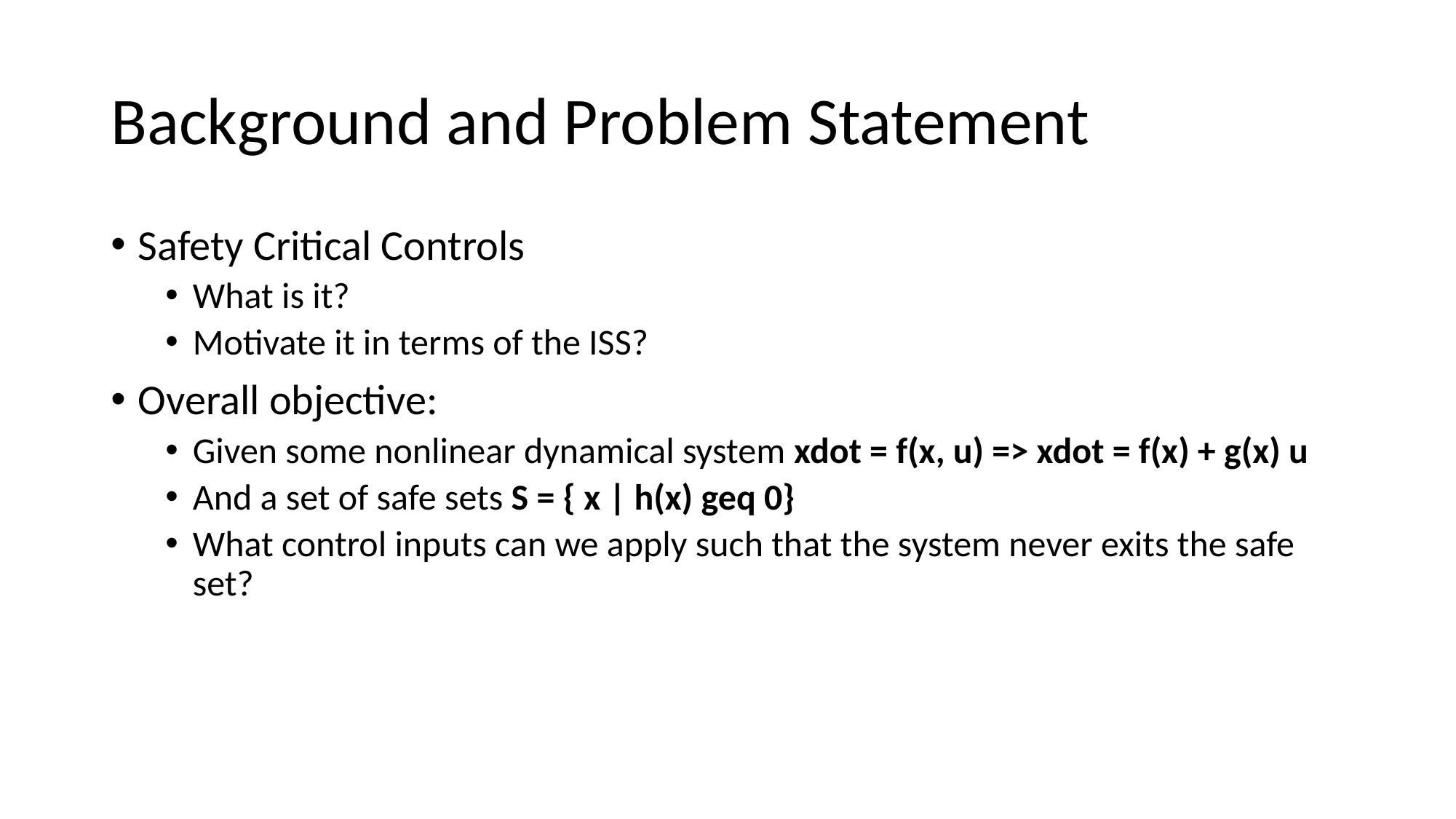

# Background and Problem Statement
Safety Critical Controls
What is it?
Motivate it in terms of the ISS?
Overall objective:
Given some nonlinear dynamical system xdot = f(x, u) => xdot = f(x) + g(x) u
And a set of safe sets S = { x | h(x) geq 0}
What control inputs can we apply such that the system never exits the safe set?